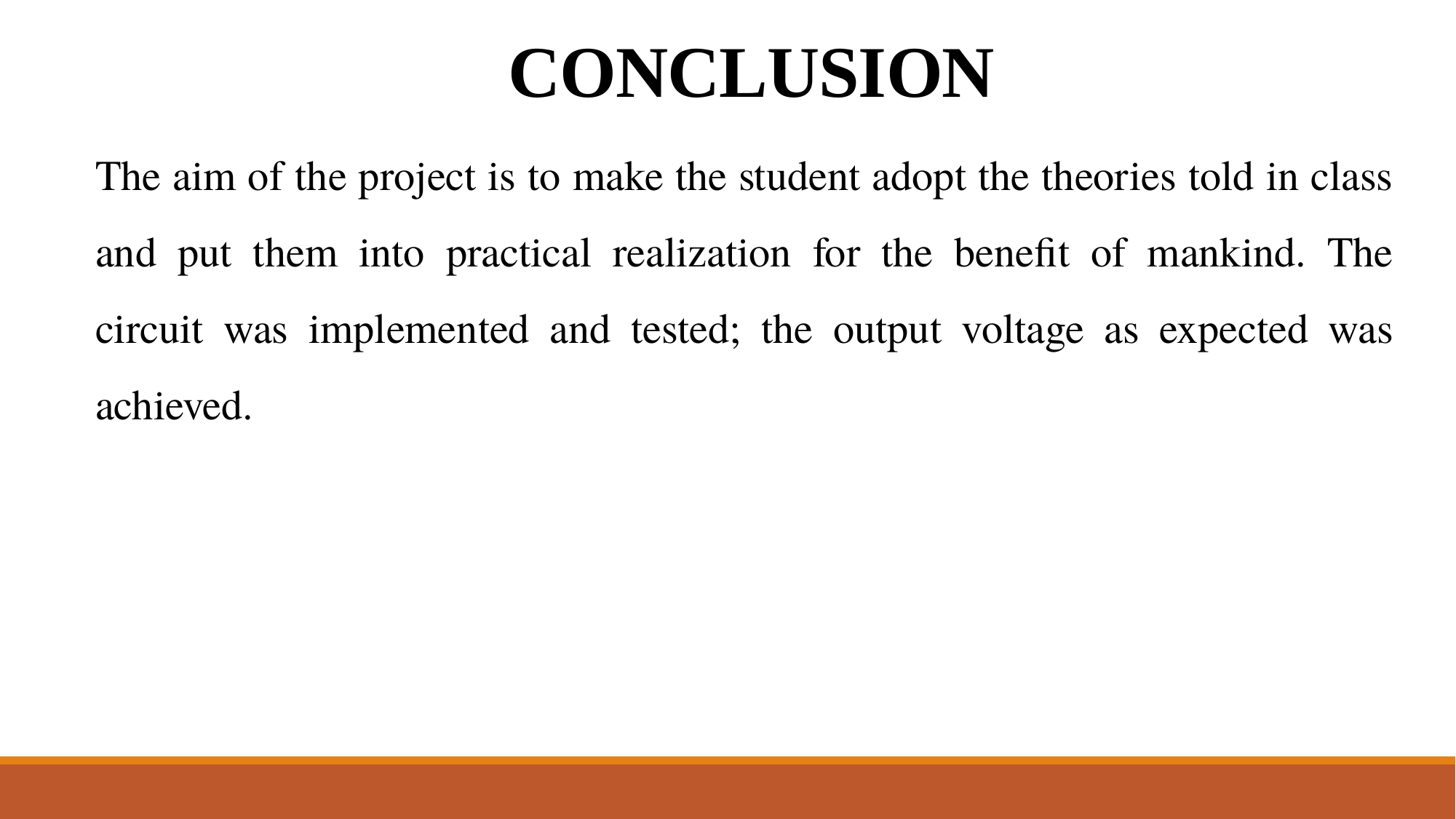

# CONCLUSION
The aim of the project is to make the student adopt the theories told in class and put them into practical realization for the benefit of mankind. The circuit was implemented and tested; the output voltage as expected was achieved.